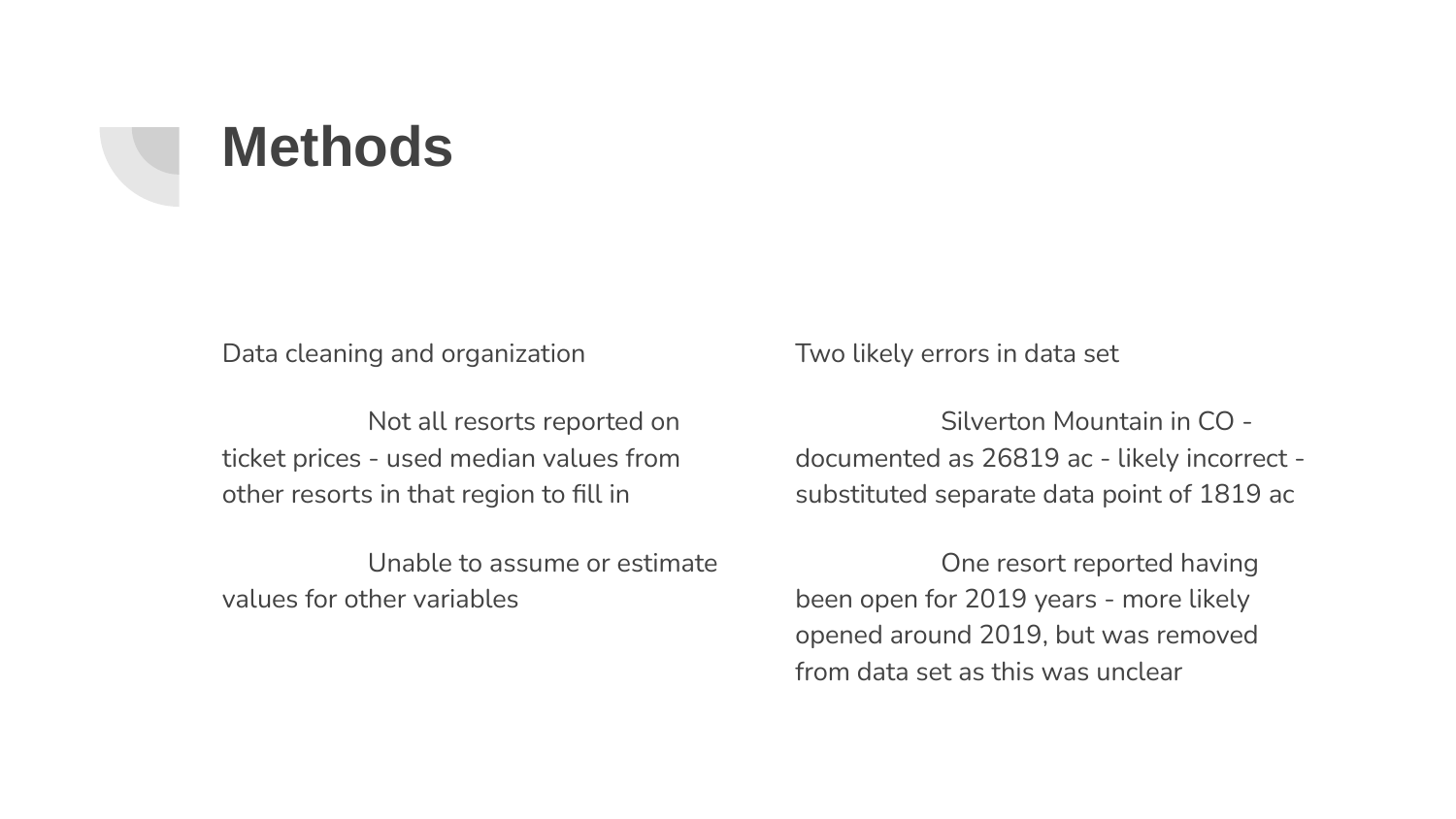

# Methods
Data cleaning and organization
	Not all resorts reported on ticket prices - used median values from other resorts in that region to fill in
	Unable to assume or estimate values for other variables

Two likely errors in data set
	Silverton Mountain in CO - documented as 26819 ac - likely incorrect - substituted separate data point of 1819 ac
	One resort reported having been open for 2019 years - more likely opened around 2019, but was removed from data set as this was unclear